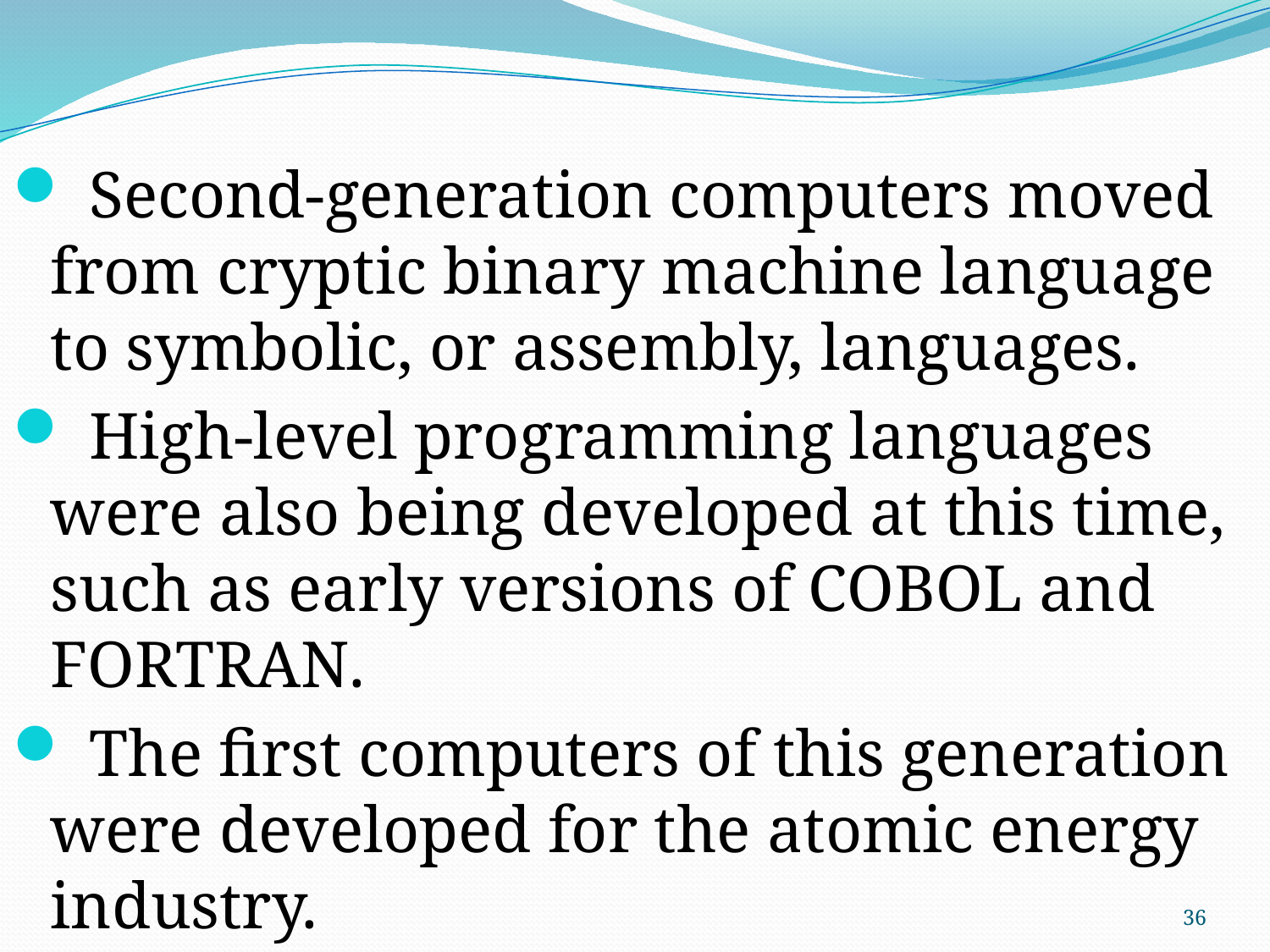

Second-generation computers moved from cryptic binary machine language to symbolic, or assembly, languages.
 High-level programming languages were also being developed at this time, such as early versions of COBOL and FORTRAN.
 The first computers of this generation were developed for the atomic energy industry.
 The first super computer was developed.

36